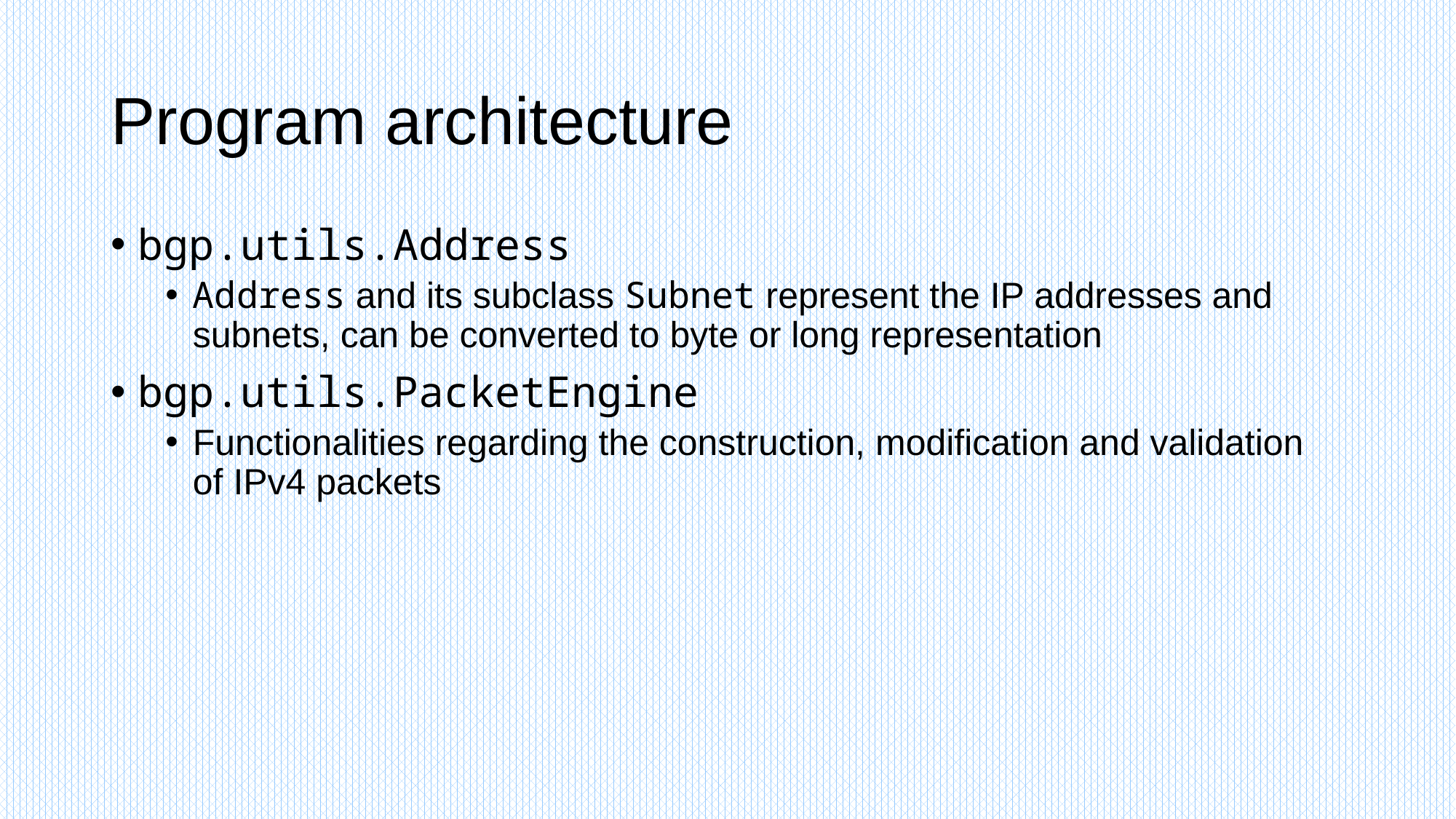

# Program architecture
bgp.utils.Address
Address and its subclass Subnet represent the IP addresses and subnets, can be converted to byte or long representation
bgp.utils.PacketEngine
Functionalities regarding the construction, modification and validation of IPv4 packets